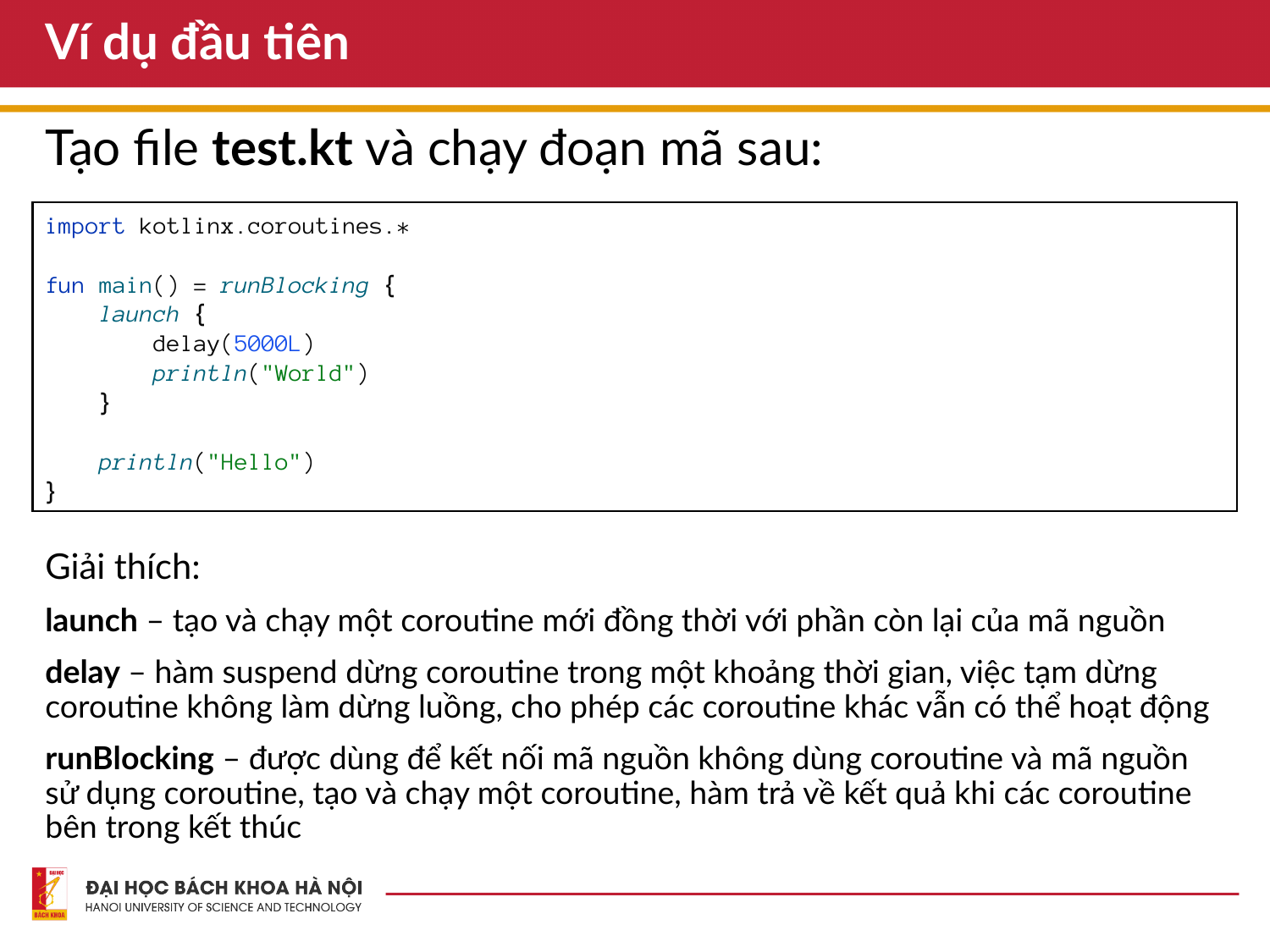

# Ví dụ đầu tiên
Tạo file test.kt và chạy đoạn mã sau:

Giải thích:
launch – tạo và chạy một coroutine mới đồng thời với phần còn lại của mã nguồn
delay – hàm suspend dừng coroutine trong một khoảng thời gian, việc tạm dừng coroutine không làm dừng luồng, cho phép các coroutine khác vẫn có thể hoạt động
runBlocking – được dùng để kết nối mã nguồn không dùng coroutine và mã nguồn sử dụng coroutine, tạo và chạy một coroutine, hàm trả về kết quả khi các coroutine bên trong kết thúc
import kotlinx.coroutines.*
fun main() = runBlocking {
    launch {
        delay(5000L)
        println("World")
    }
    println("Hello")
}